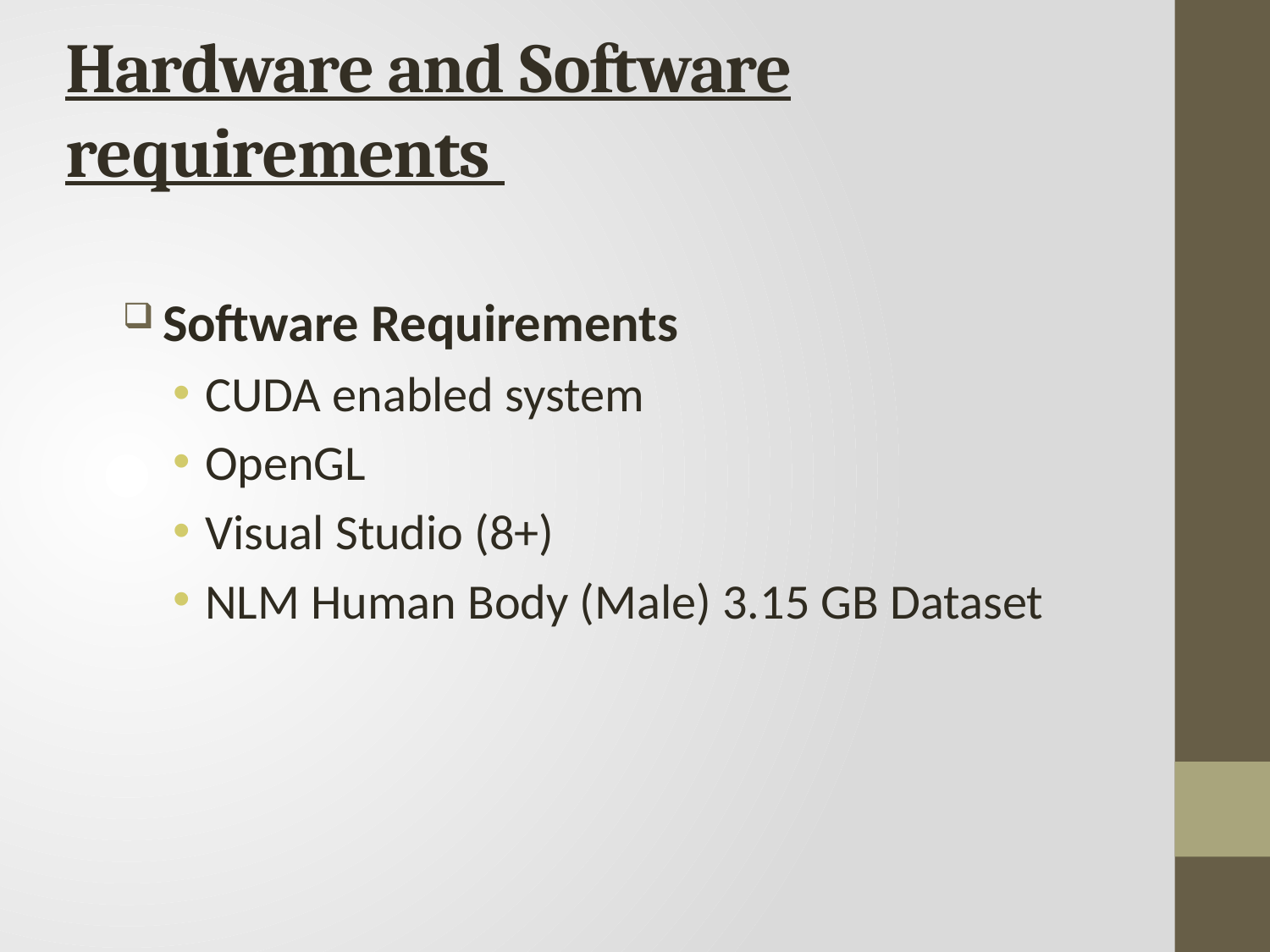

# Hardware and Software requirements
 Software Requirements
CUDA enabled system
OpenGL
Visual Studio (8+)
NLM Human Body (Male) 3.15 GB Dataset